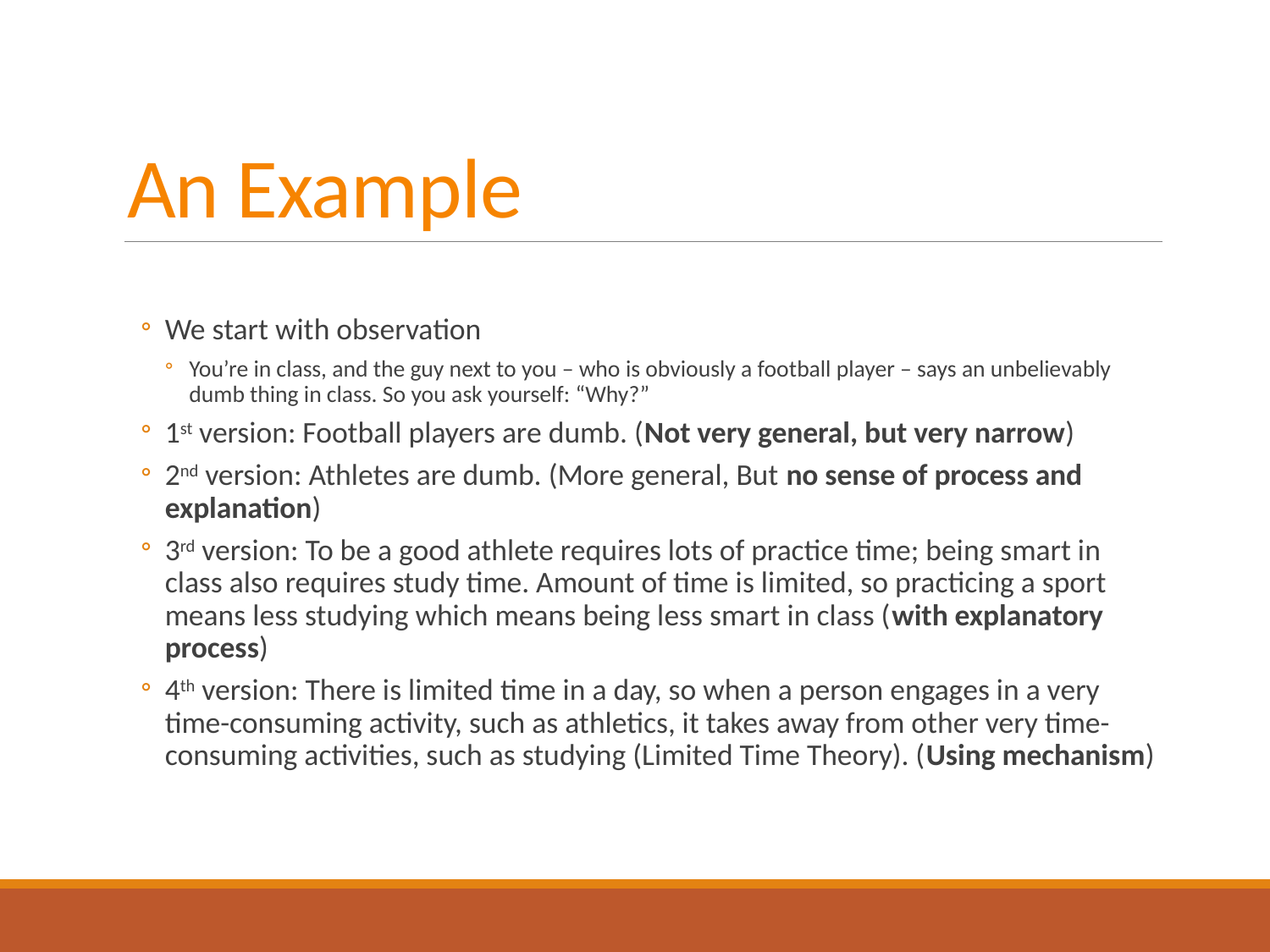

# An Example

We start with observation
You’re in class, and the guy next to you – who is obviously a football player – says an unbelievably dumb thing in class. So you ask yourself: “Why?”
1st version: Football players are dumb. (Not very general, but very narrow)
2nd version: Athletes are dumb. (More general, But no sense of process and explanation)
3rd version: To be a good athlete requires lots of practice time; being smart in class also requires study time. Amount of time is limited, so practicing a sport means less studying which means being less smart in class (with explanatory process)
4th version: There is limited time in a day, so when a person engages in a very time-consuming activity, such as athletics, it takes away from other very time-consuming activities, such as studying (Limited Time Theory). (Using mechanism)